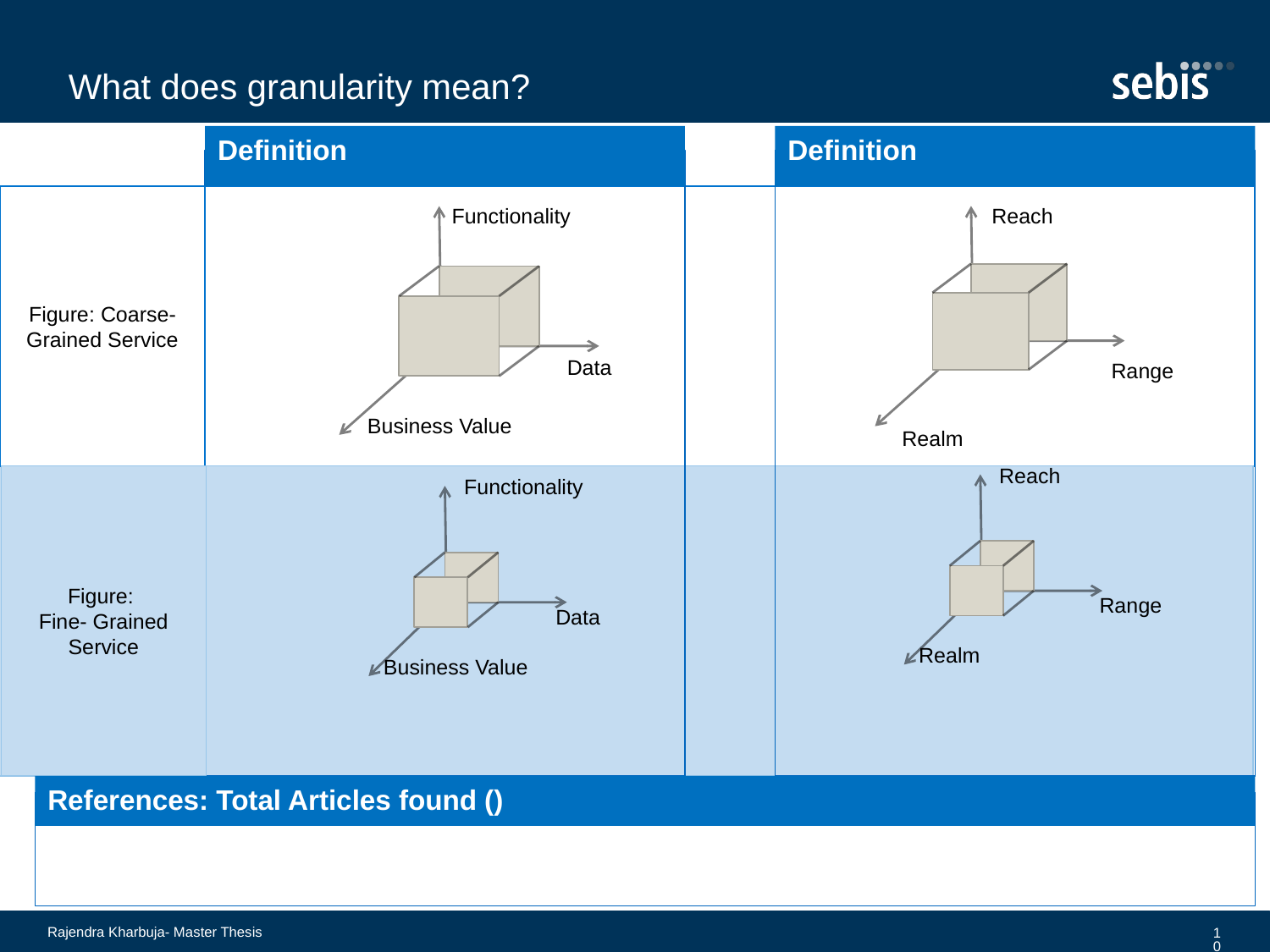

#
What does granularity mean?
Definition
Definition

Figure: Coarse- Grained Service
Functionality

Data
Business Value
Reach

Range
Realm
Reach

Range
Realm

Figure:
Fine- Grained Service
Functionality

Data
Business Value
References: Total Articles found ()

Rajendra Kharbuja- Master Thesis
10